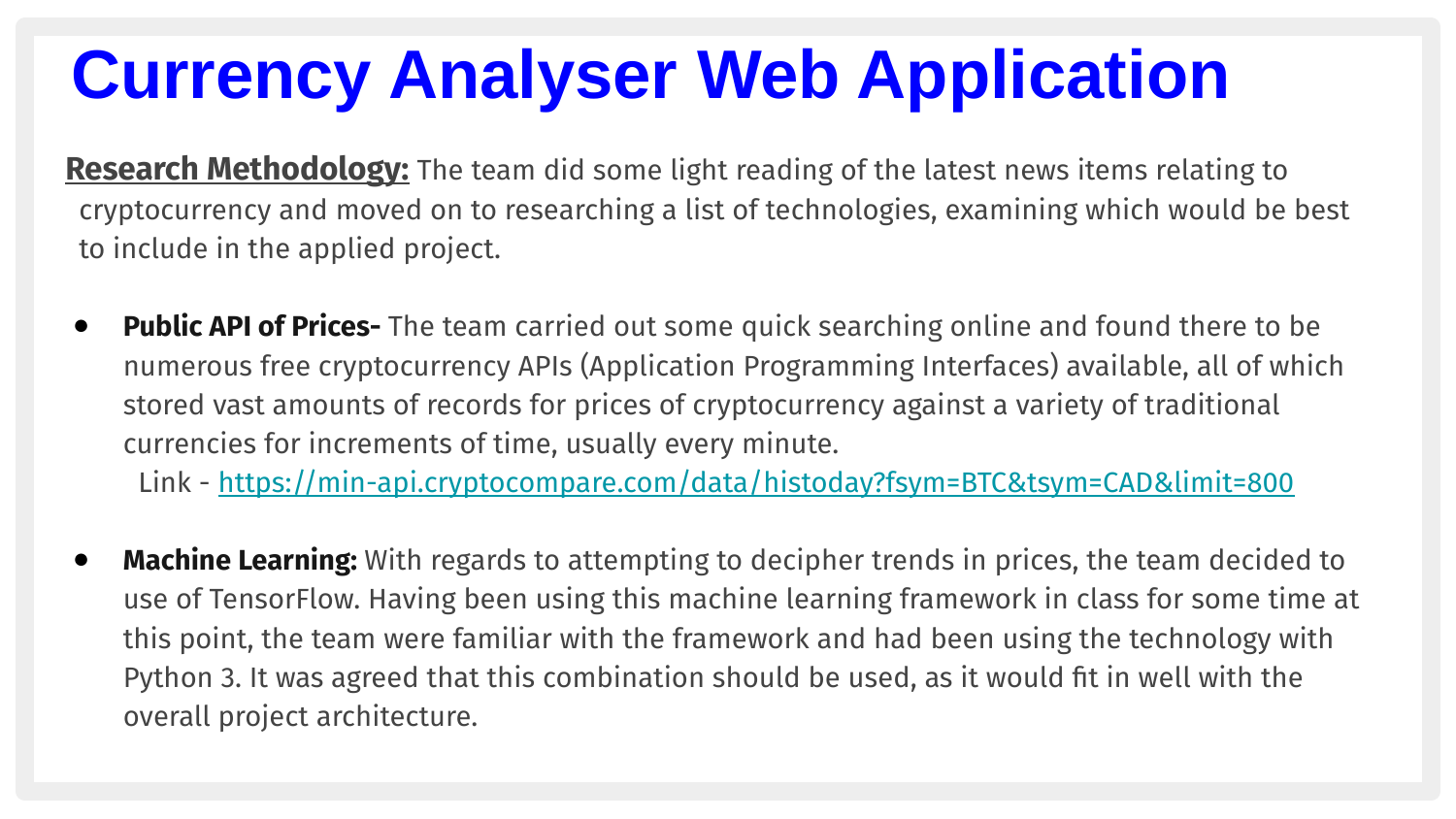

# Currency Analyser Web Application
Research Methodology: The team did some light reading of the latest news items relating to cryptocurrency and moved on to researching a list of technologies, examining which would be best to include in the applied project.

Public API of Prices- The team carried out some quick searching online and found there to be numerous free cryptocurrency APIs (Application Programming Interfaces) available, all of which stored vast amounts of records for prices of cryptocurrency against a variety of traditional currencies for increments of time, usually every minute.
  Link - https://min-api.cryptocompare.com/data/histoday?fsym=BTC&tsym=CAD&limit=800

Machine Learning: With regards to attempting to decipher trends in prices, the team decided to use of TensorFlow. Having been using this machine learning framework in class for some time at this point, the team were familiar with the framework and had been using the technology with Python 3. It was agreed that this combination should be used, as it would fit in well with the overall project architecture.